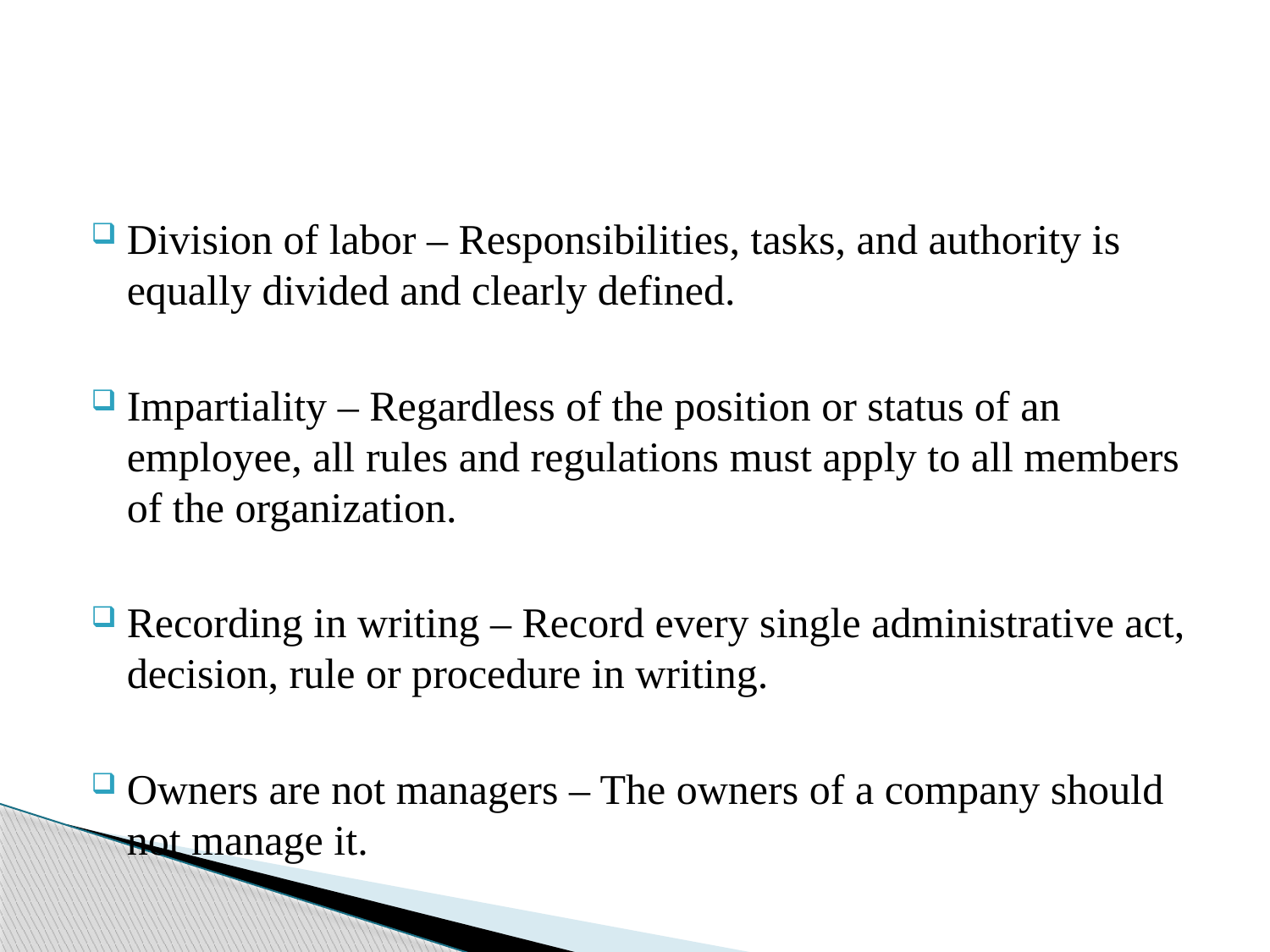

#
Division of labor – Responsibilities, tasks, and authority is equally divided and clearly defined.

Impartiality – Regardless of the position or status of an employee, all rules and regulations must apply to all members of the organization.

Recording in writing – Record every single administrative act, decision, rule or procedure in writing.

Owners are not managers – The owners of a company should not manage it.